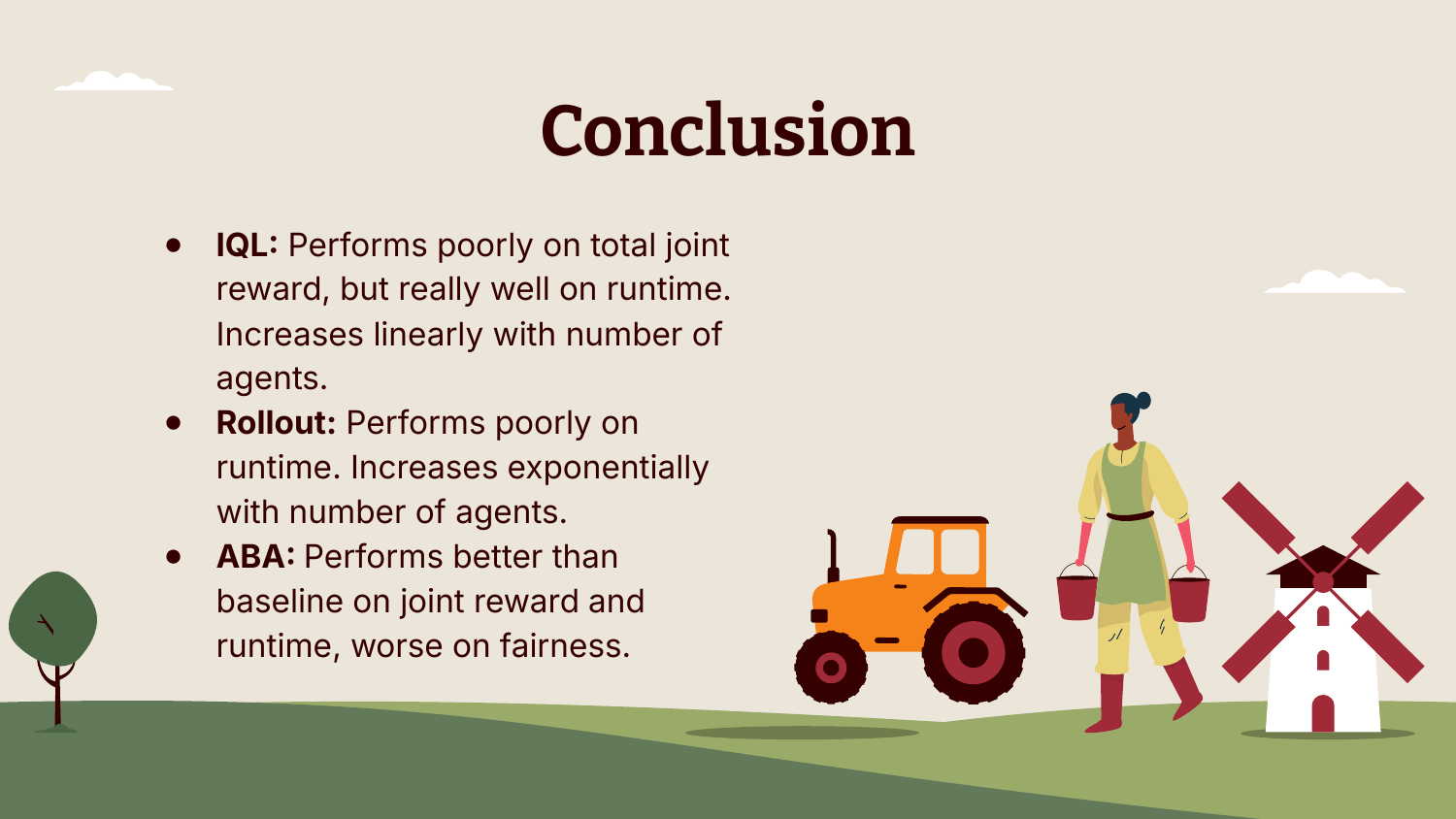

# Conclusion
IQL: Performs poorly on total joint reward, but really well on runtime. Increases linearly with number of agents.
Rollout: Performs poorly on runtime. Increases exponentially with number of agents.
ABA: Performs better than baseline on joint reward and runtime, worse on fairness.

14